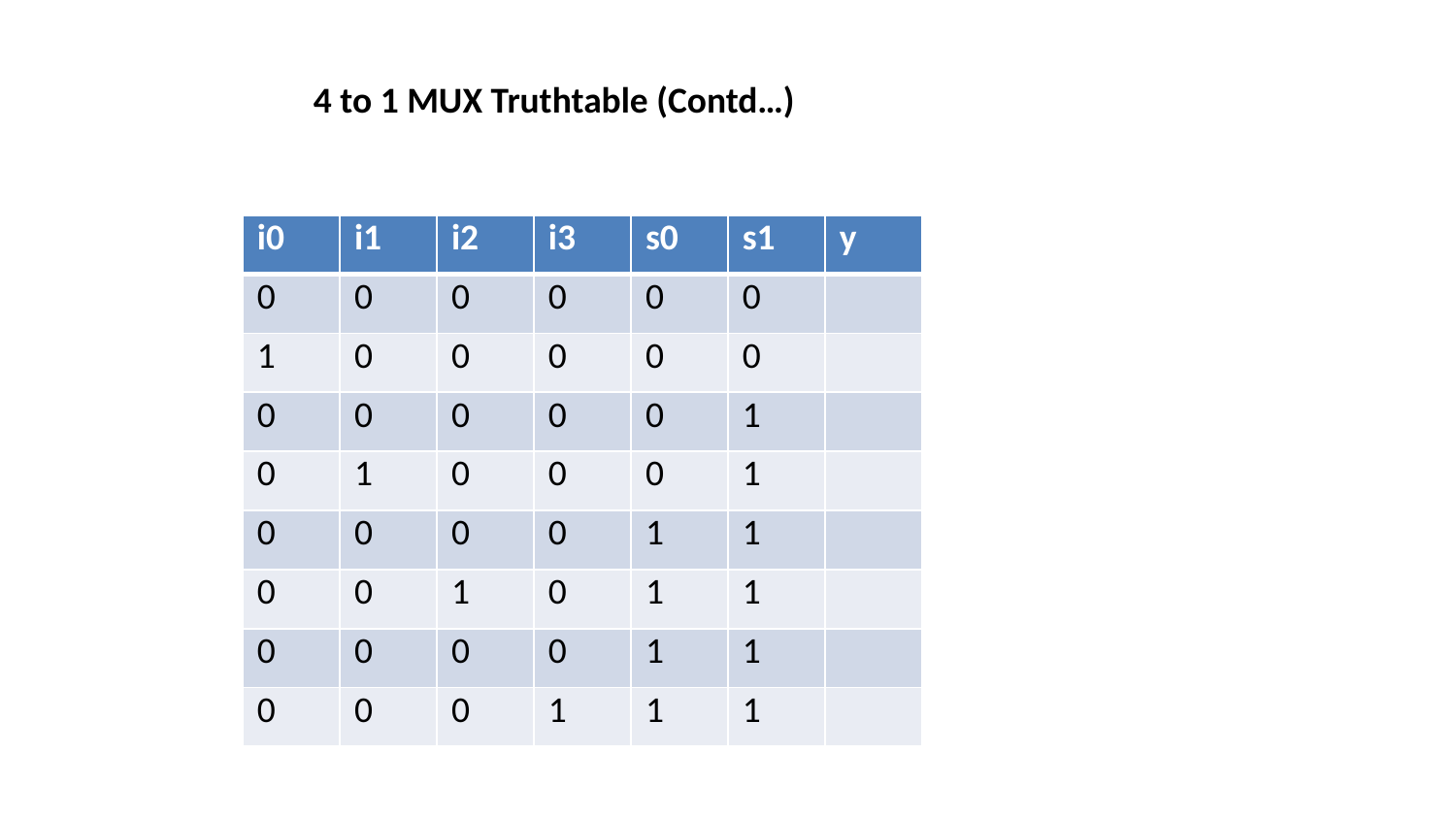

4 to 1 MUX Truthtable (Contd…)
| i0 | i1 | i2 | i3 | s0 | s1 | y |
| --- | --- | --- | --- | --- | --- | --- |
| 0 | 0 | 0 | 0 | 0 | 0 |  |
| 1 | 0 | 0 | 0 | 0 | 0 |  |
| 0 | 0 | 0 | 0 | 0 | 1 |  |
| 0 | 1 | 0 | 0 | 0 | 1 |  |
| 0 | 0 | 0 | 0 | 1 | 1 |  |
| 0 | 0 | 1 | 0 | 1 | 1 |  |
| 0 | 0 | 0 | 0 | 1 | 1 |  |
| 0 | 0 | 0 | 1 | 1 | 1 |  |